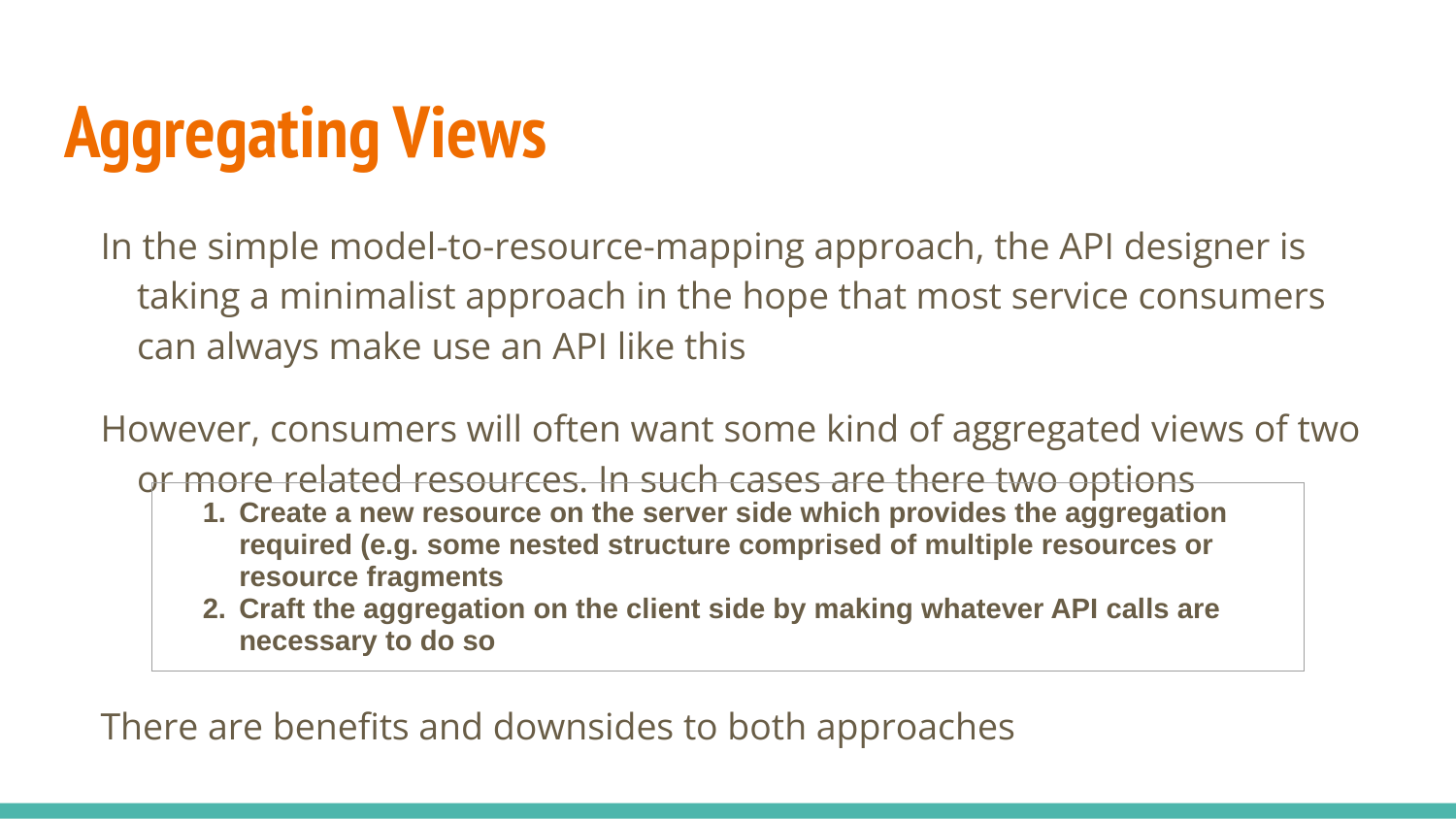

# Aggregating Views
In the simple model-to-resource-mapping approach, the API designer is taking a minimalist approach in the hope that most service consumers can always make use an API like this
However, consumers will often want some kind of aggregated views of two or more related resources. In such cases are there two options

There are benefits and downsides to both approaches

| Create a new resource on the server side which provides the aggregation required (e.g. some nested structure comprised of multiple resources or resource fragments Craft the aggregation on the client side by making whatever API calls are necessary to do so |
| --- |